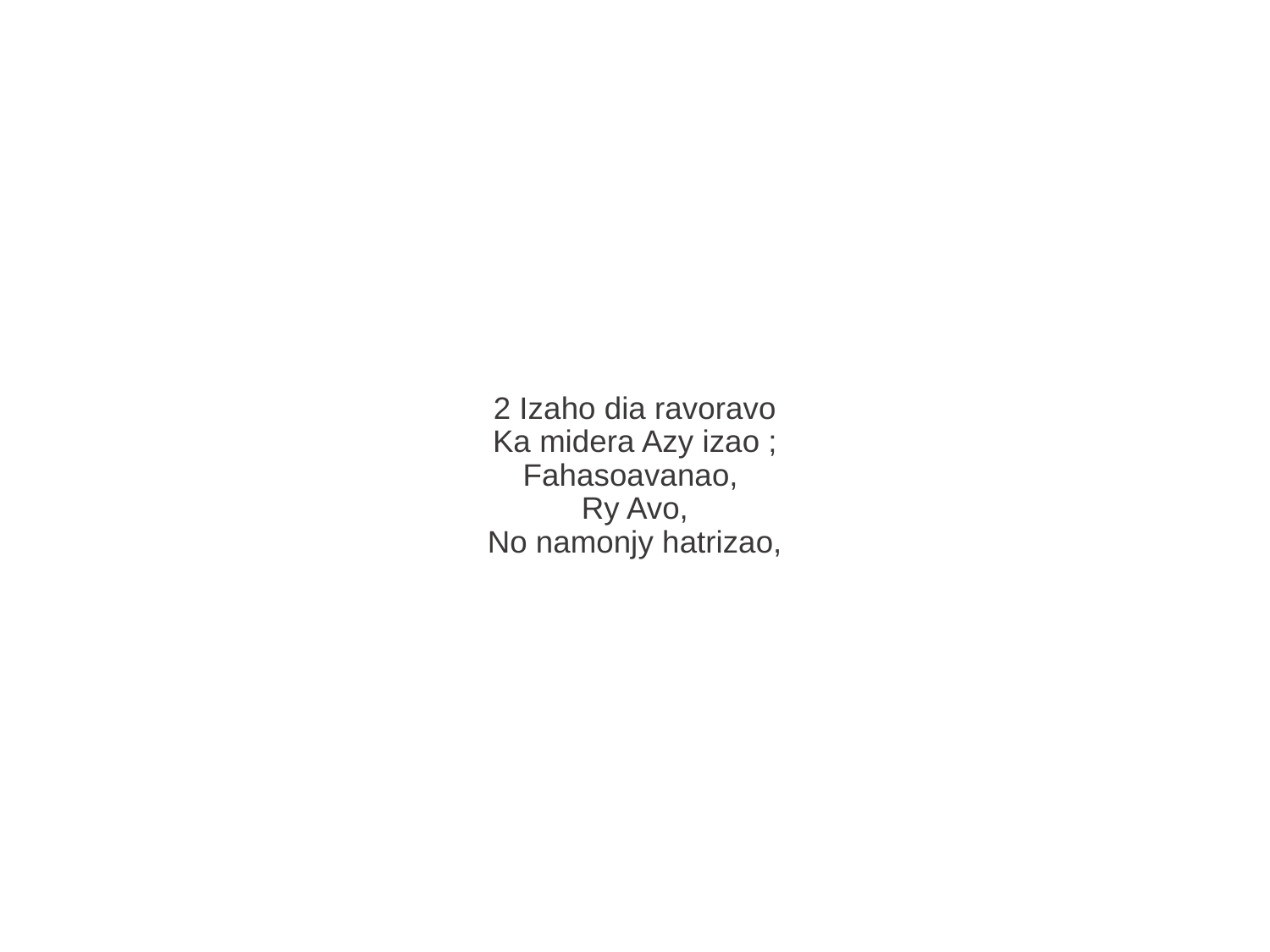

2 Izaho dia ravoravo
Ka midera Azy izao ;
Fahasoavanao,
Ry Avo,
No namonjy hatrizao,